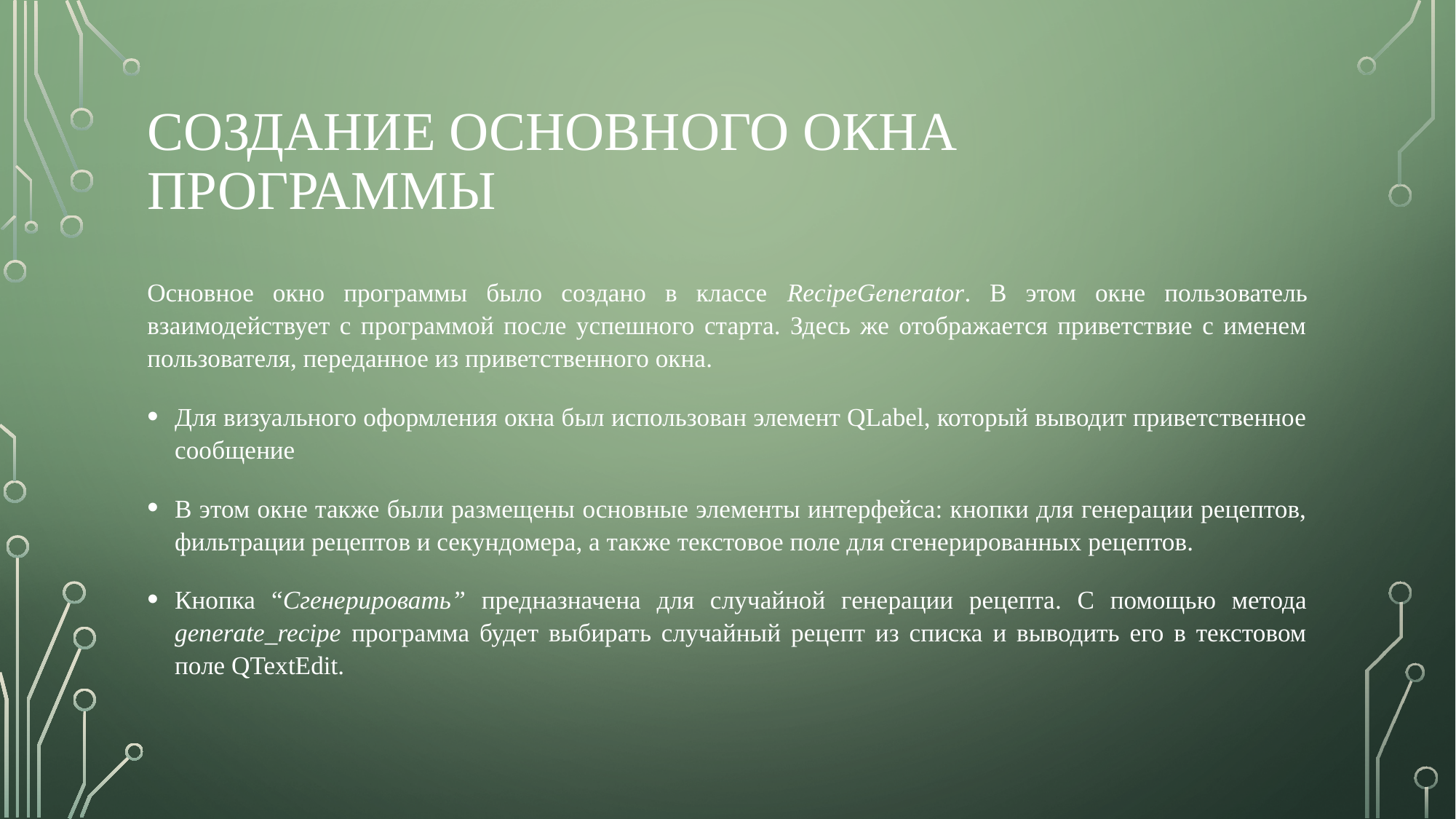

# Создание основного окна программы
Основное окно программы было создано в классе RecipeGenerator. В этом окне пользователь взаимодействует с программой после успешного старта. Здесь же отображается приветствие с именем пользователя, переданное из приветственного окна.
Для визуального оформления окна был использован элемент QLabel, который выводит приветственное сообщение
В этом окне также были размещены основные элементы интерфейса: кнопки для генерации рецептов, фильтрации рецептов и секундомера, а также текстовое поле для сгенерированных рецептов.
Кнопка “Сгенерировать” предназначена для случайной генерации рецепта. С помощью метода generate_recipe программа будет выбирать случайный рецепт из списка и выводить его в текстовом поле QTextEdit.